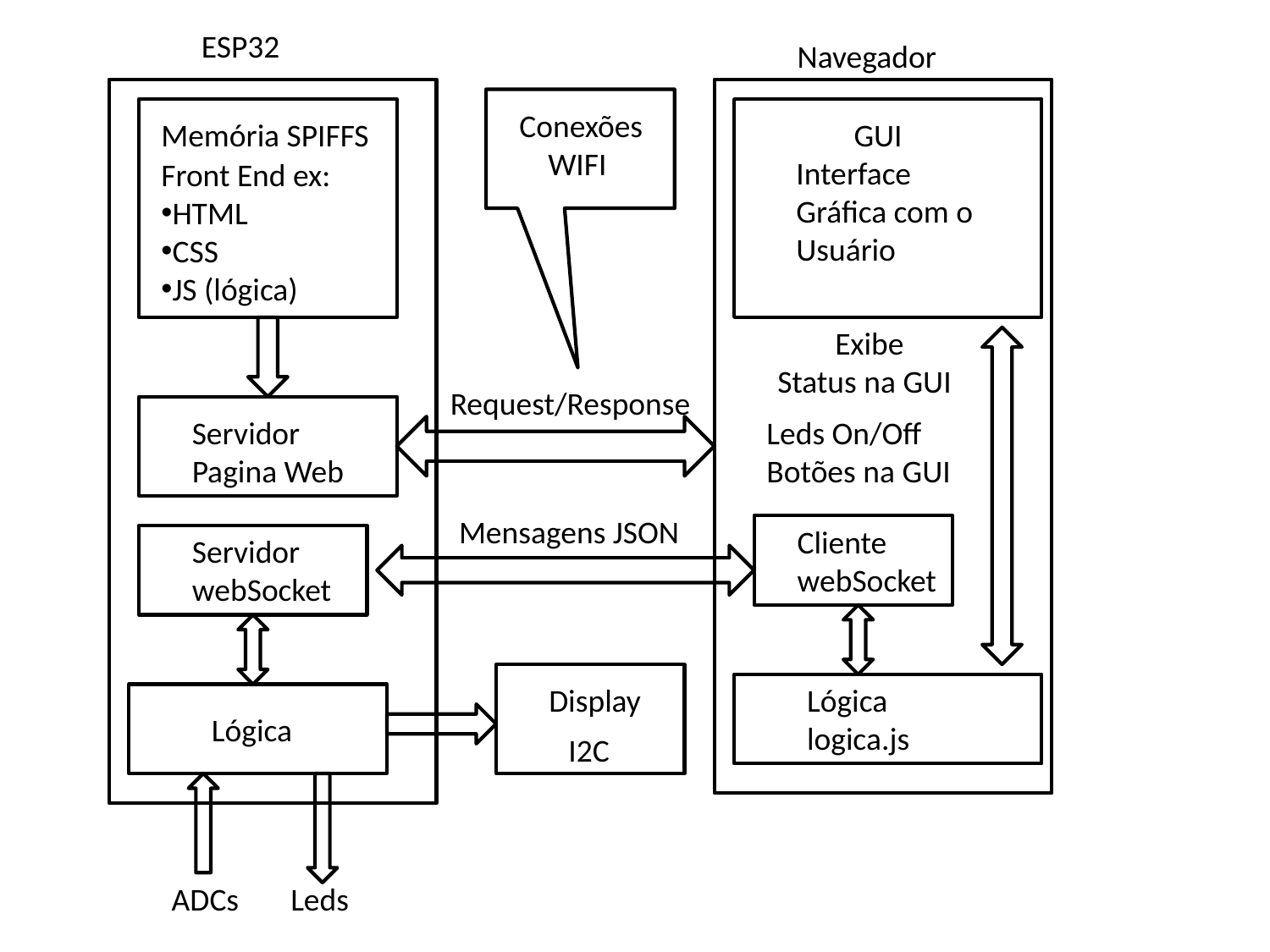

ESP32
Navegador

Conexões
    WIFI

Memória SPIFFS
        GUI
Interface Gráfica com o
Usuário
Front End ex:
HTML
CSS
JS (lógica)

        Exibe
Status na GUI

Request/Response

Servidor
Pagina Web
Leds On/Off
Botões na GUI

Mensagens JSON

Cliente
webSocket

Servidor
webSocket

Display

Lógica
logica.js

Lógica

I2C

ADCs
Leds